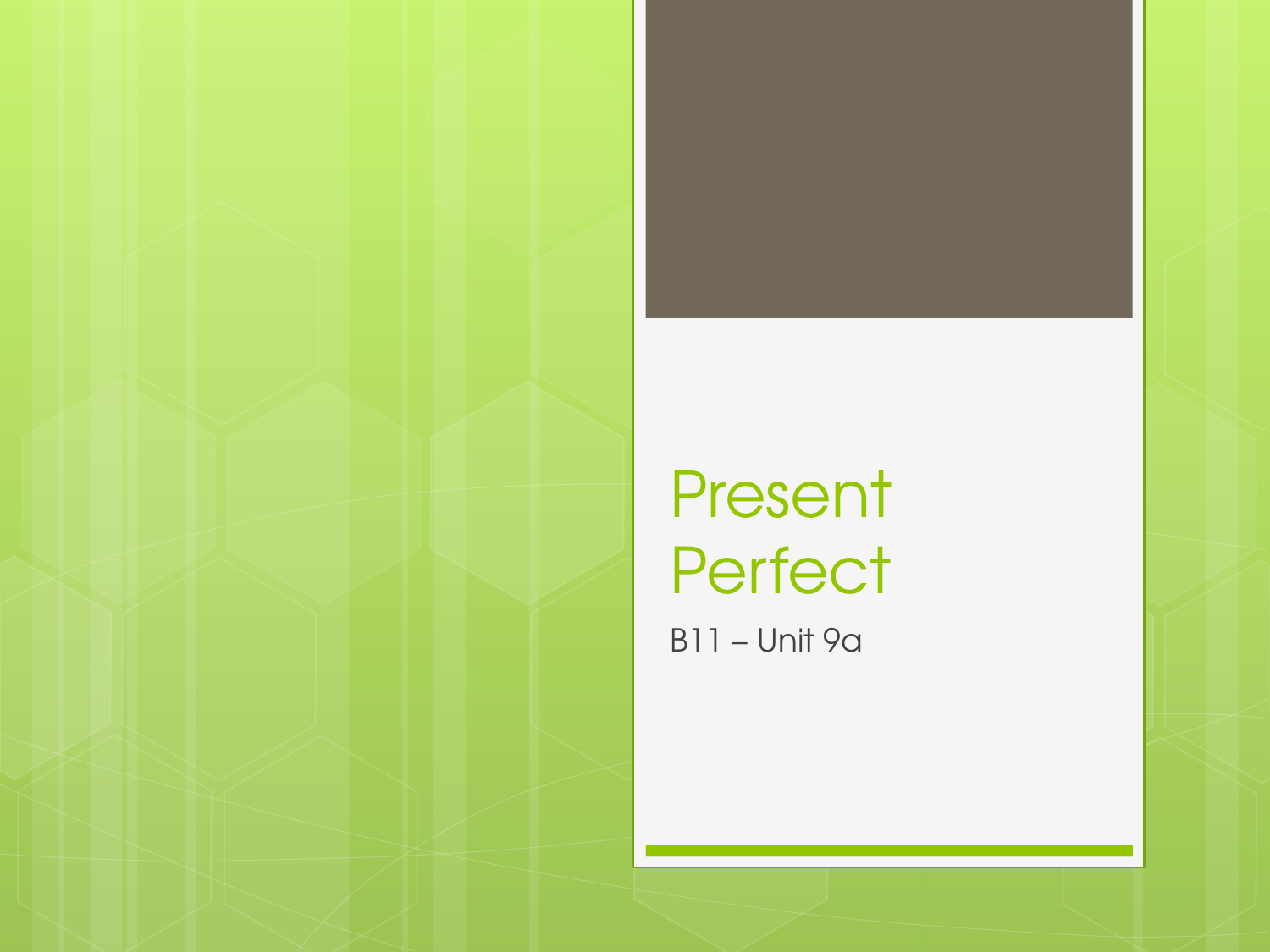

# Present Perfect
B11 – Unit 9a